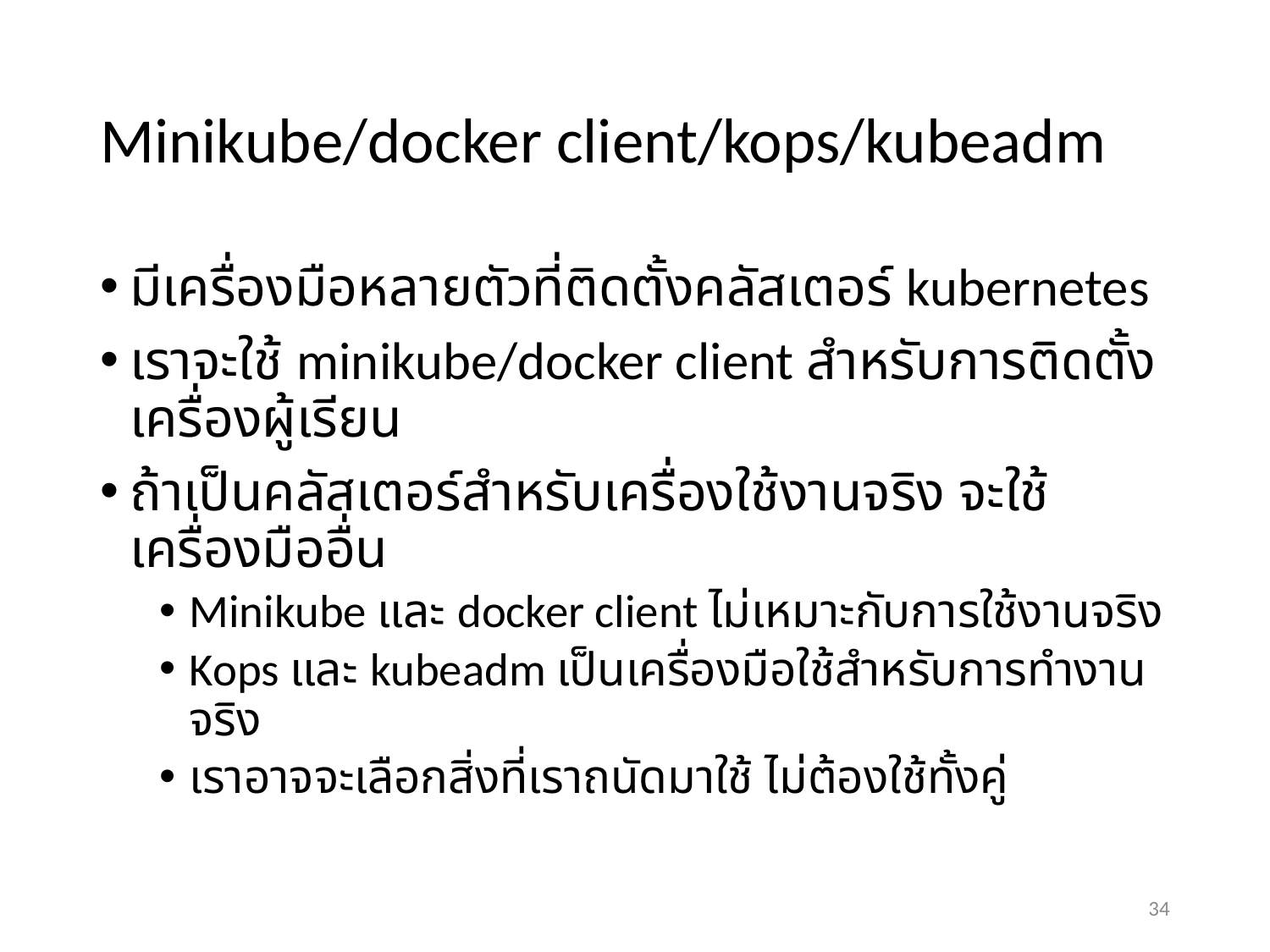

# Minikube/docker client/kops/kubeadm
มีเครื่องมือหลายตัวที่ติดตั้งคลัสเตอร์ kubernetes
เราจะใช้ minikube/docker client สำหรับการติดตั้งเครื่องผู้เรียน
ถ้าเป็นคลัสเตอร์สำหรับเครื่องใช้งานจริง จะใช้เครื่องมืออื่น
Minikube และ docker client ไม่เหมาะกับการใช้งานจริง
Kops และ kubeadm เป็นเครื่องมือใช้สำหรับการทำงานจริง
เราอาจจะเลือกสิ่งที่เราถนัดมาใช้ ไม่ต้องใช้ทั้งคู่
34